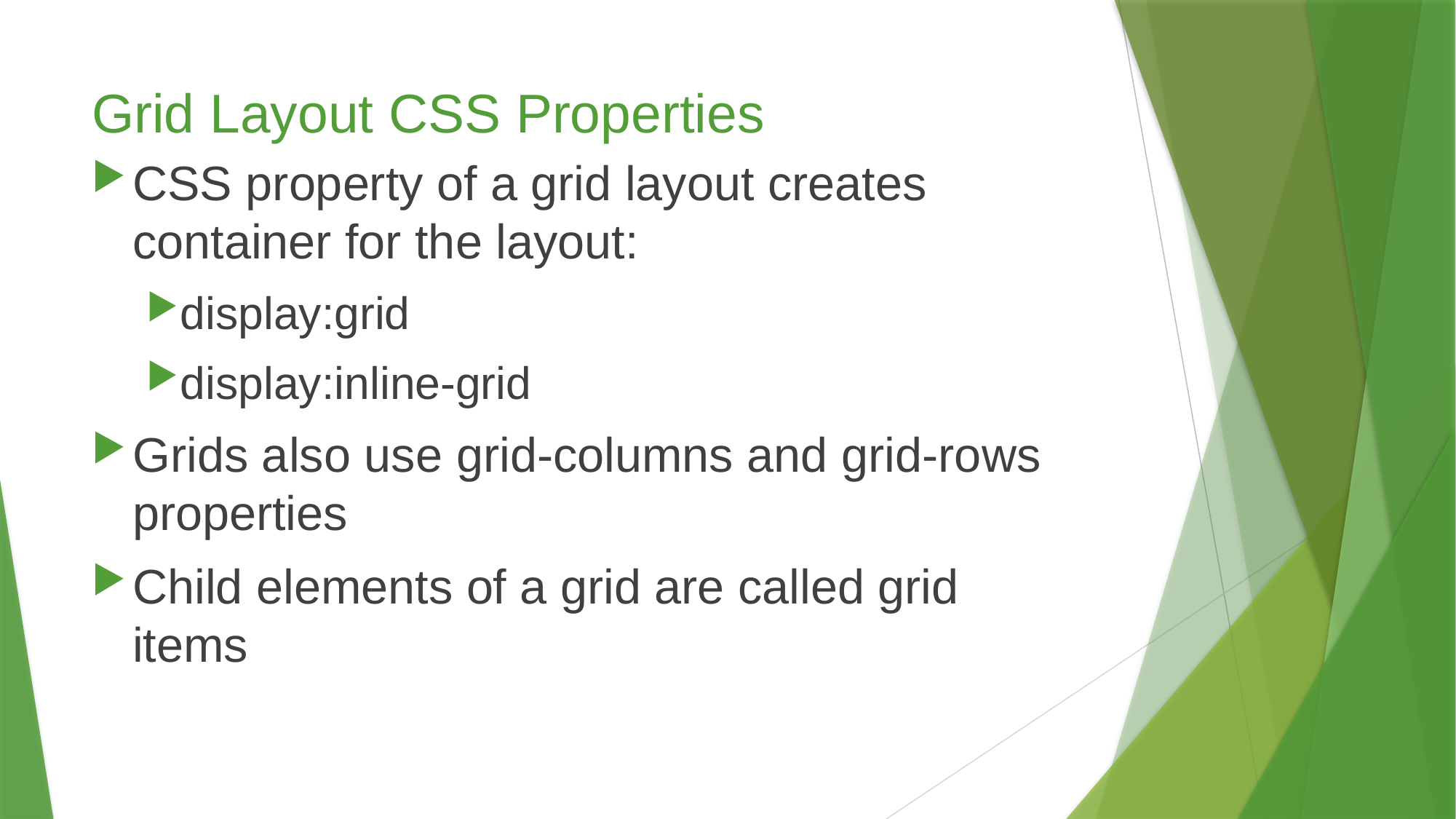

# Grid Layout CSS Properties
CSS property of a grid layout creates container for the layout:
display:grid
display:inline-grid
Grids also use grid-columns and grid-rows properties
Child elements of a grid are called grid items